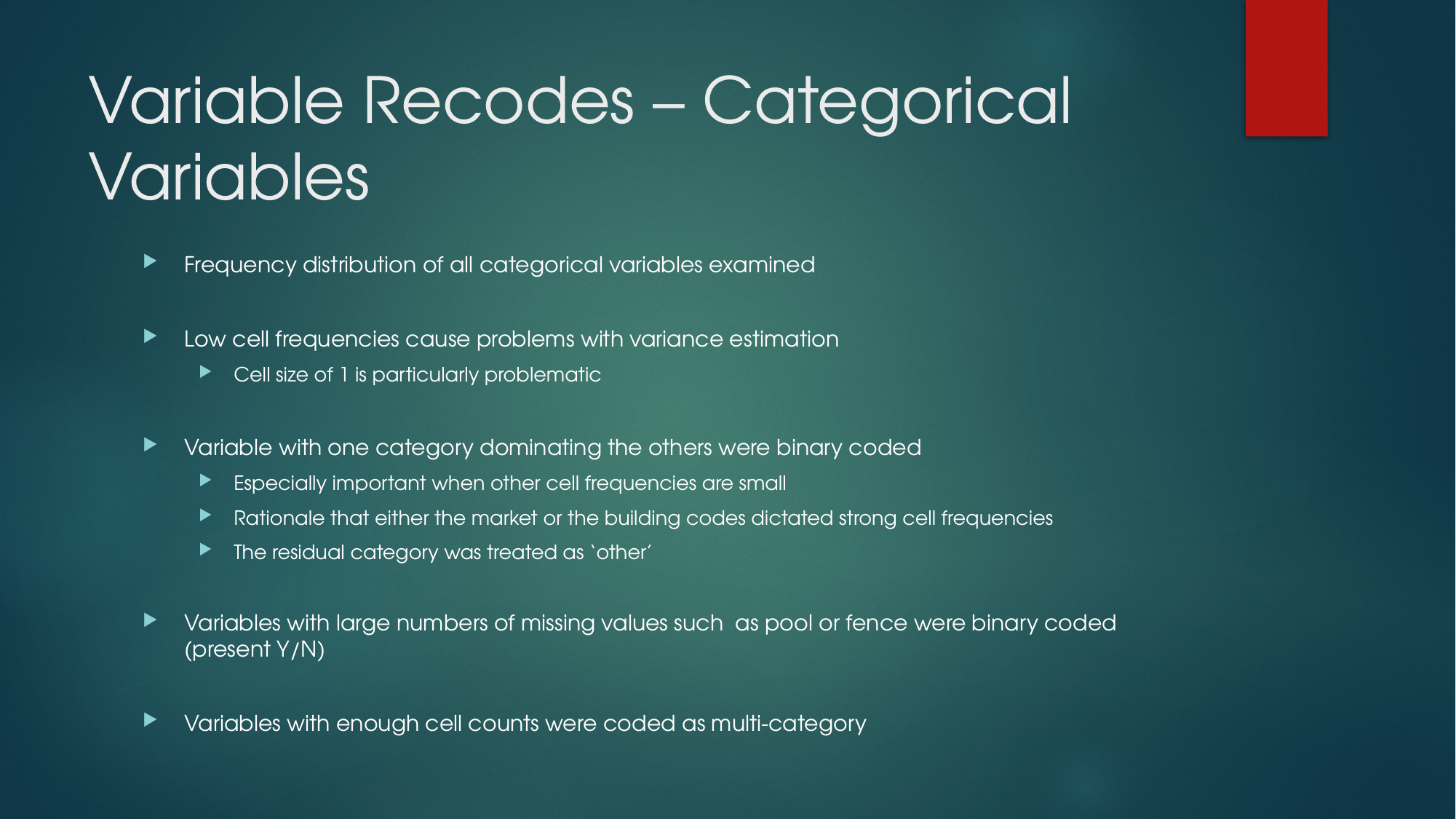

# Variable Recodes – Categorical Variables
Frequency distribution of all categorical variables examined

Low cell frequencies cause problems with variance estimation
Cell size of 1 is particularly problematic

Variable with one category dominating the others were binary coded
Especially important when other cell frequencies are small
Rationale that either the market or the building codes dictated strong cell frequencies
The residual category was treated as ‘other’

Variables with large numbers of missing values such  as pool or fence were binary coded (present Y/N)

Variables with enough cell counts were coded as multi-category